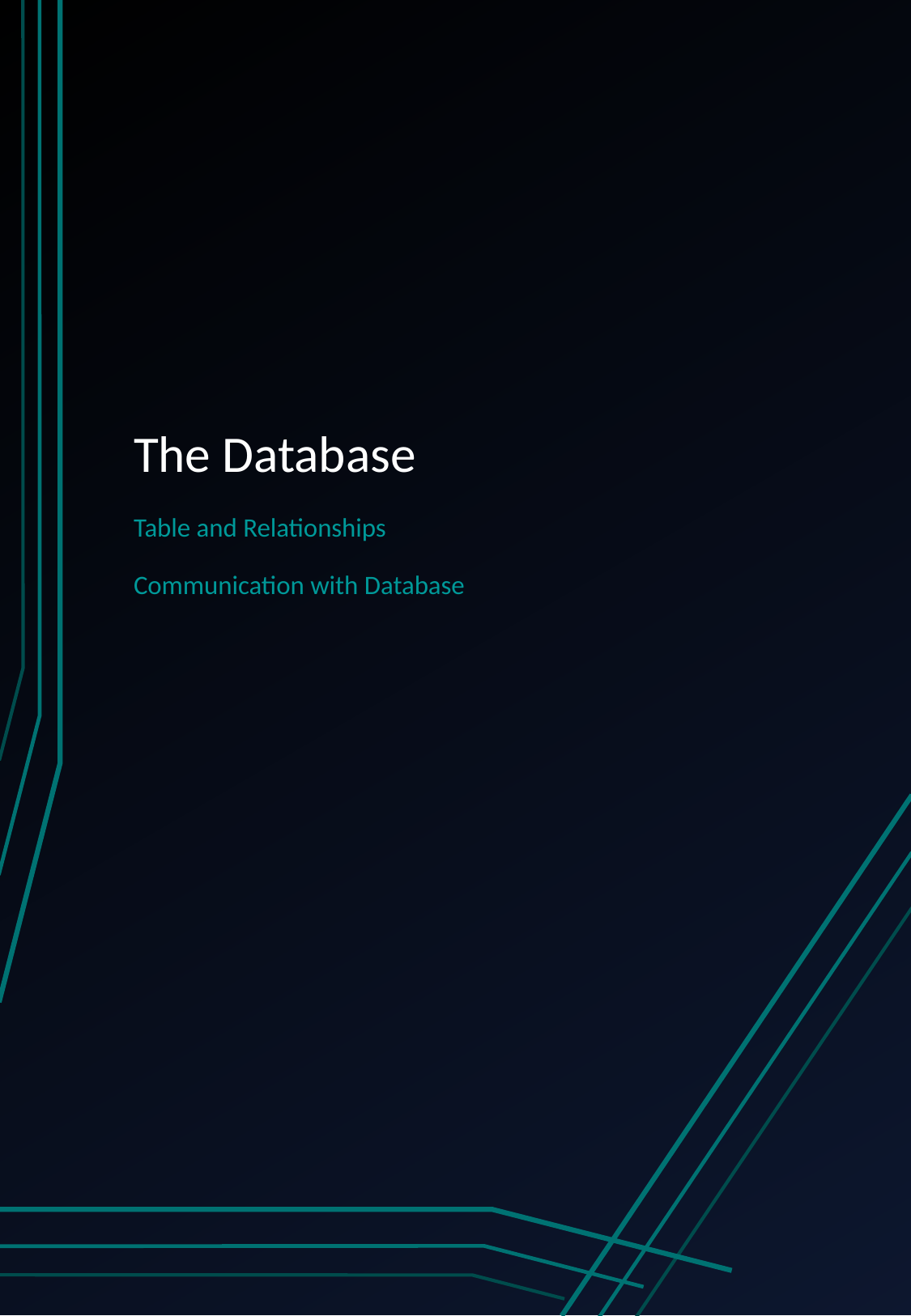

# The Database
Table and Relationships

Communication with Database